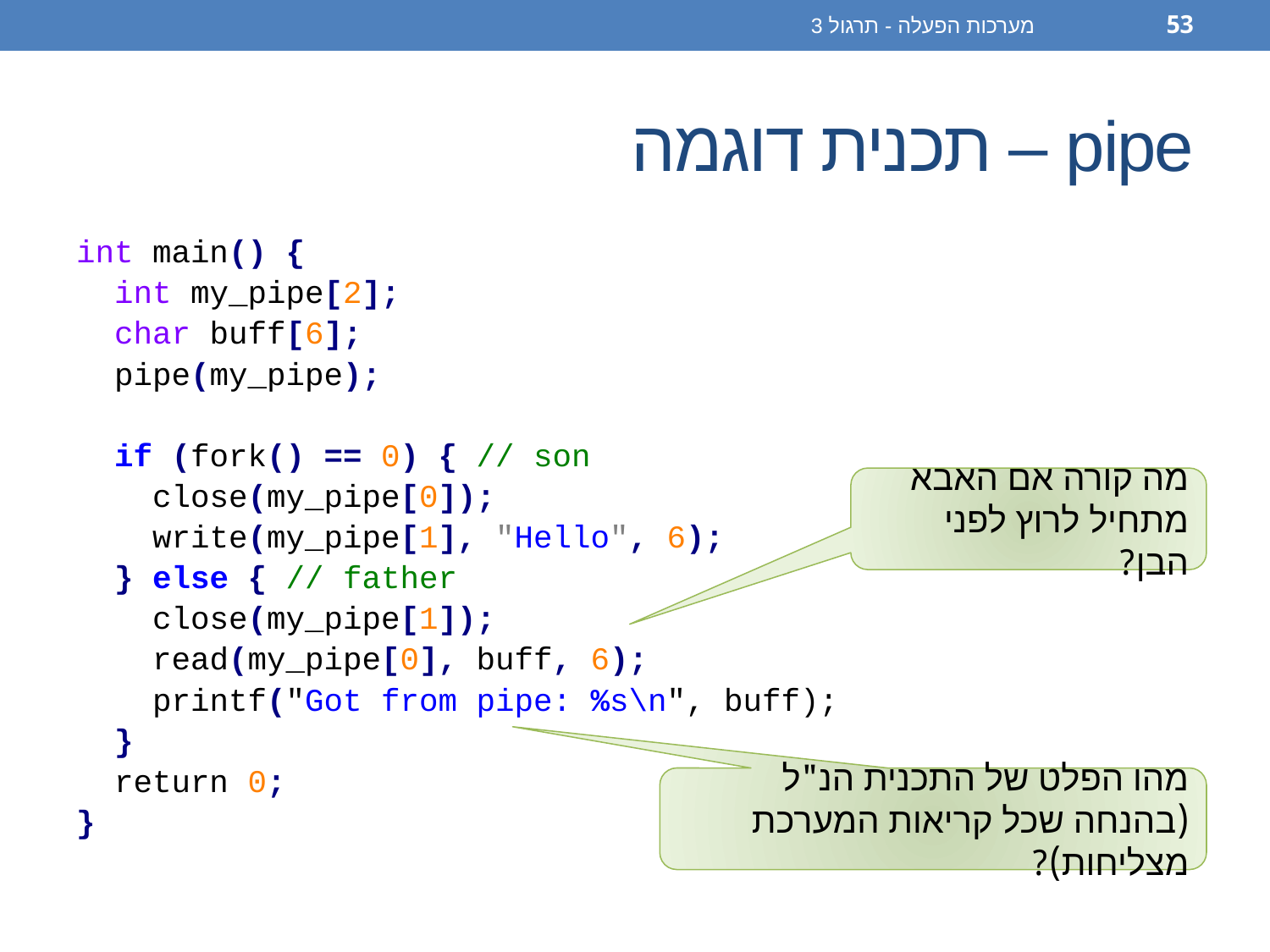

מערכות הפעלה - תרגול 3
53
# pipe – תכנית דוגמה
int main() {
  int my_pipe[2];
  char buff[6];
  pipe(my_pipe);

  if (fork() == 0) { // son
    close(my_pipe[0]);
    write(my_pipe[1], "Hello", 6);
  } else { // father
    close(my_pipe[1]);
    read(my_pipe[0], buff, 6);
    printf("Got from pipe: %s\n", buff);
  }
  return 0;
}

מה קורה אם האבא מתחיל לרוץ לפני הבן?
מהו הפלט של התכנית הנ"ל (בהנחה שכל קריאות המערכת מצליחות)?